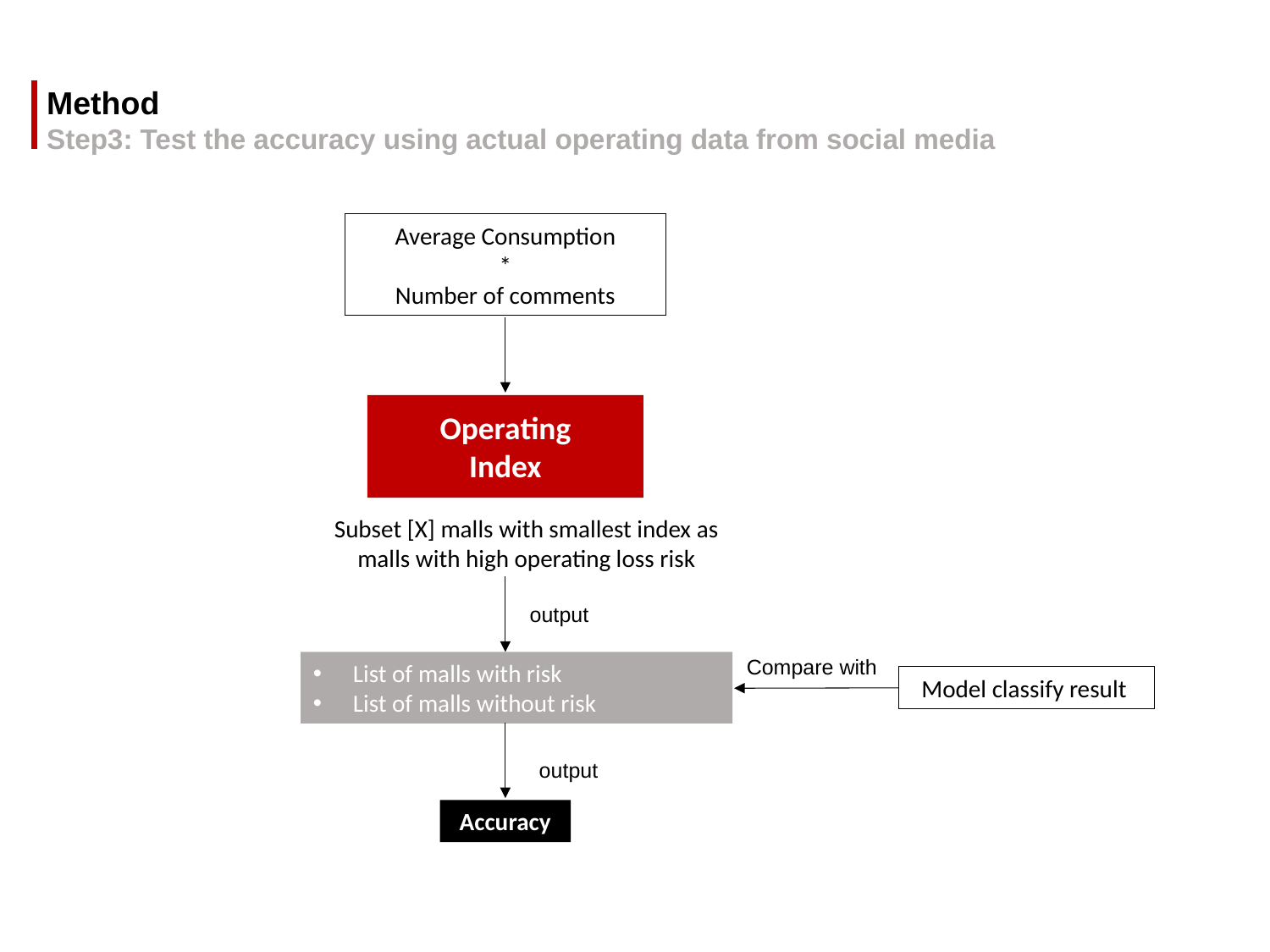

Method
Step3: Test the accuracy using actual operating data from social media
Average Consumption
*
Number of comments
Operating
Index
Subset [X] malls with smallest index as malls with high operating loss risk
output
Compare with
List of malls with risk
List of malls without risk
Model classify result
output
Accuracy